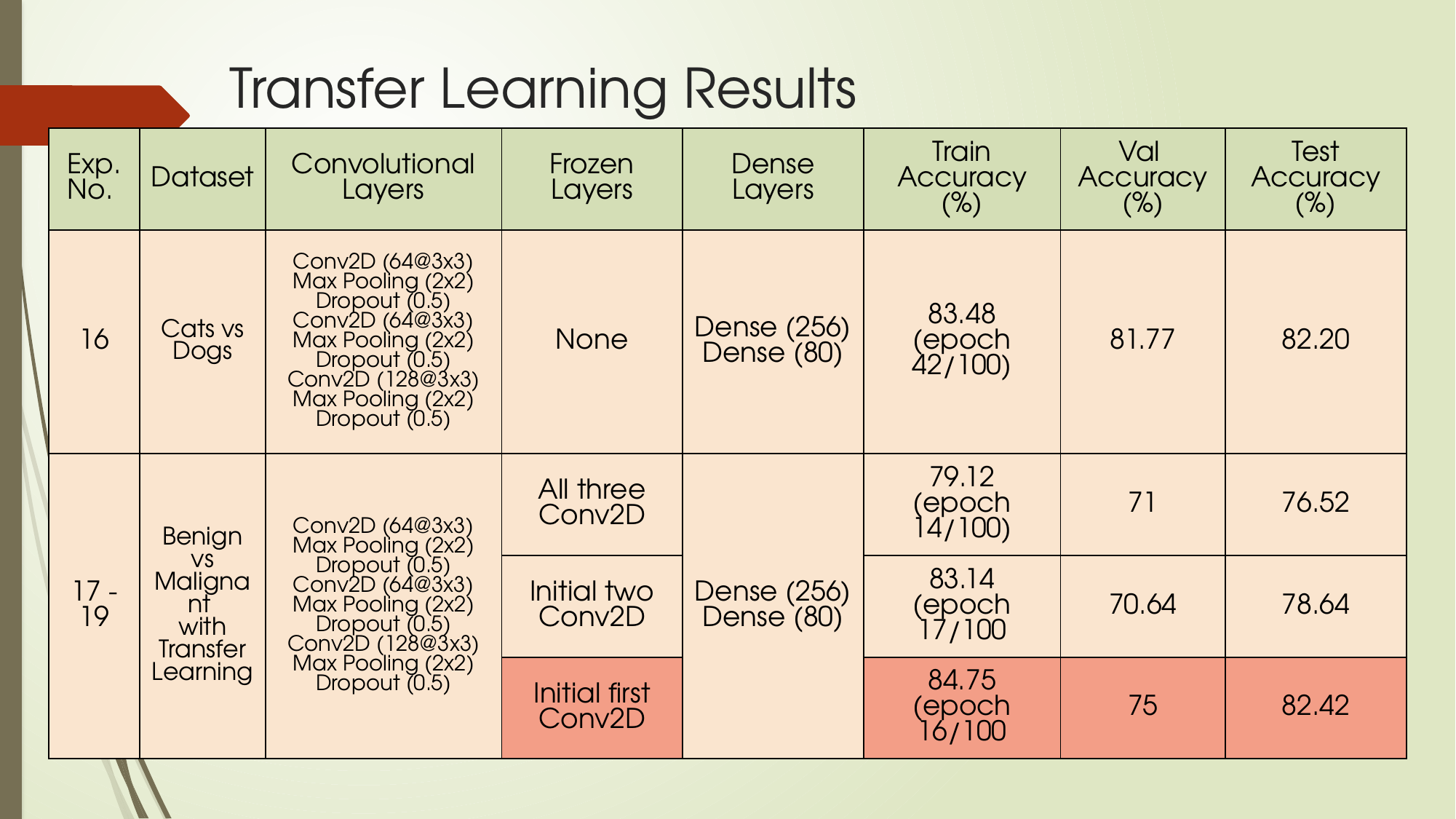

# Transfer Learning Results
| Exp. No. | Dataset | Convolutional Layers | Frozen Layers | Dense Layers | Train Accuracy (%) | Val Accuracy (%) | Test Accuracy (%) |
| --- | --- | --- | --- | --- | --- | --- | --- |
| 16 | Cats vs Dogs | Conv2D (64@3x3) Max Pooling (2x2) Dropout (0.5) Conv2D (64@3x3) Max Pooling (2x2) Dropout (0.5) Conv2D (128@3x3) Max Pooling (2x2) Dropout (0.5) | None | Dense (256) Dense (80) | 83.48 (epoch 42/100) | 81.77 | 82.20 |
| 17 -19 | Benign vs Malignant with Transfer Learning | Conv2D (64@3x3) Max Pooling (2x2) Dropout (0.5) Conv2D (64@3x3) Max Pooling (2x2) Dropout (0.5) Conv2D (128@3x3) Max Pooling (2x2) Dropout (0.5) | All three Conv2D | Dense (256) Dense (80) | 79.12 (epoch 14/100) | 71 | 76.52 |
|  |  |  | Initial two Conv2D |  | 83.14 (epoch 17/100 | 70.64 | 78.64 |
|  |  |  | Initial first Conv2D |  | 84.75 (epoch 16/100 | 75 | 82.42 |